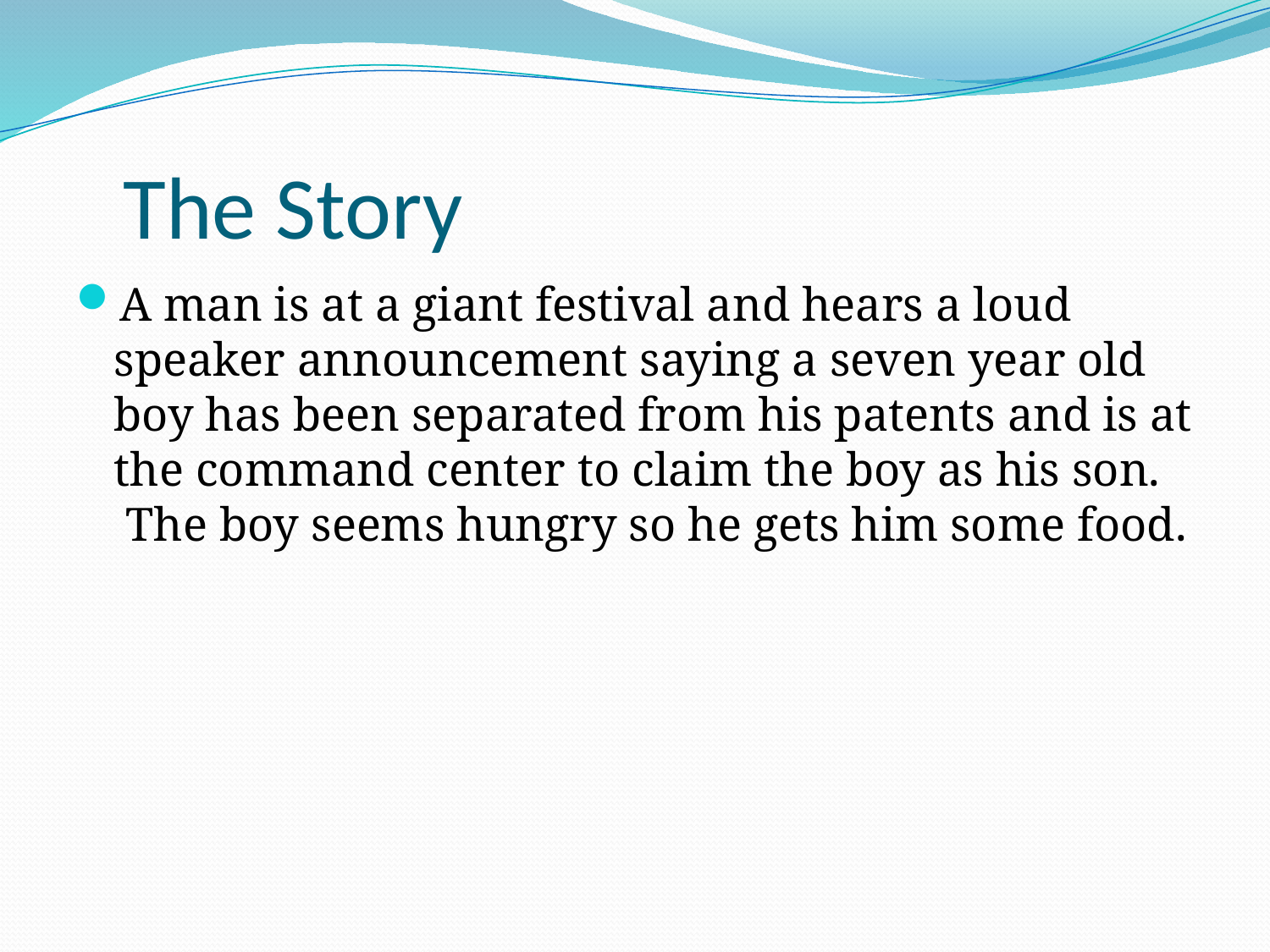

# The Story
A man is at a giant festival and hears a loud speaker announcement saying a seven year old boy has been separated from his patents and is at the command center to claim the boy as his son.  The boy seems hungry so he gets him some food.